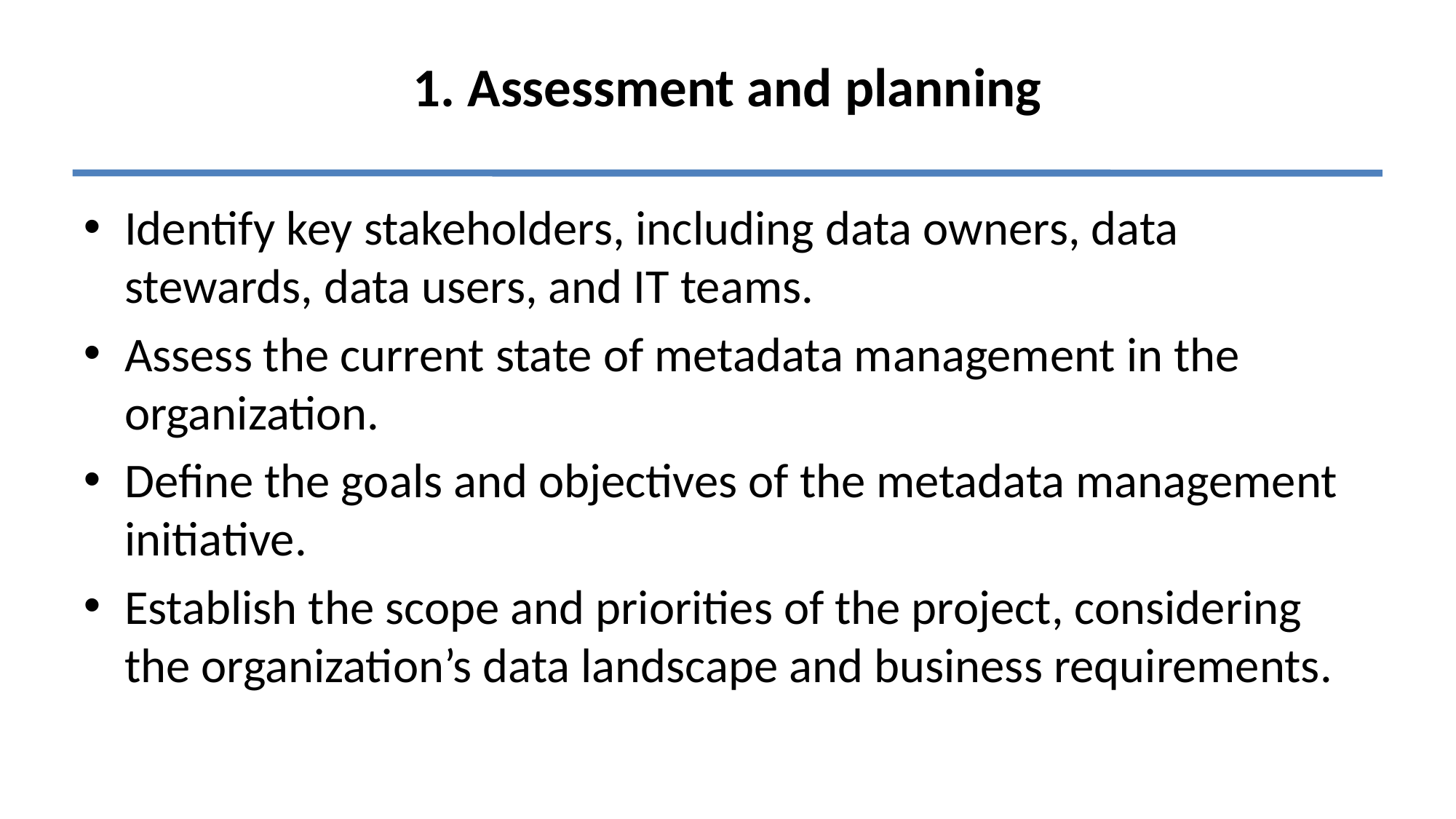

# 1. Assessment and planning
Identify key stakeholders, including data owners, data stewards, data users, and IT teams.
Assess the current state of metadata management in the organization.
Define the goals and objectives of the metadata management initiative.
Establish the scope and priorities of the project, considering the organization’s data landscape and business requirements.